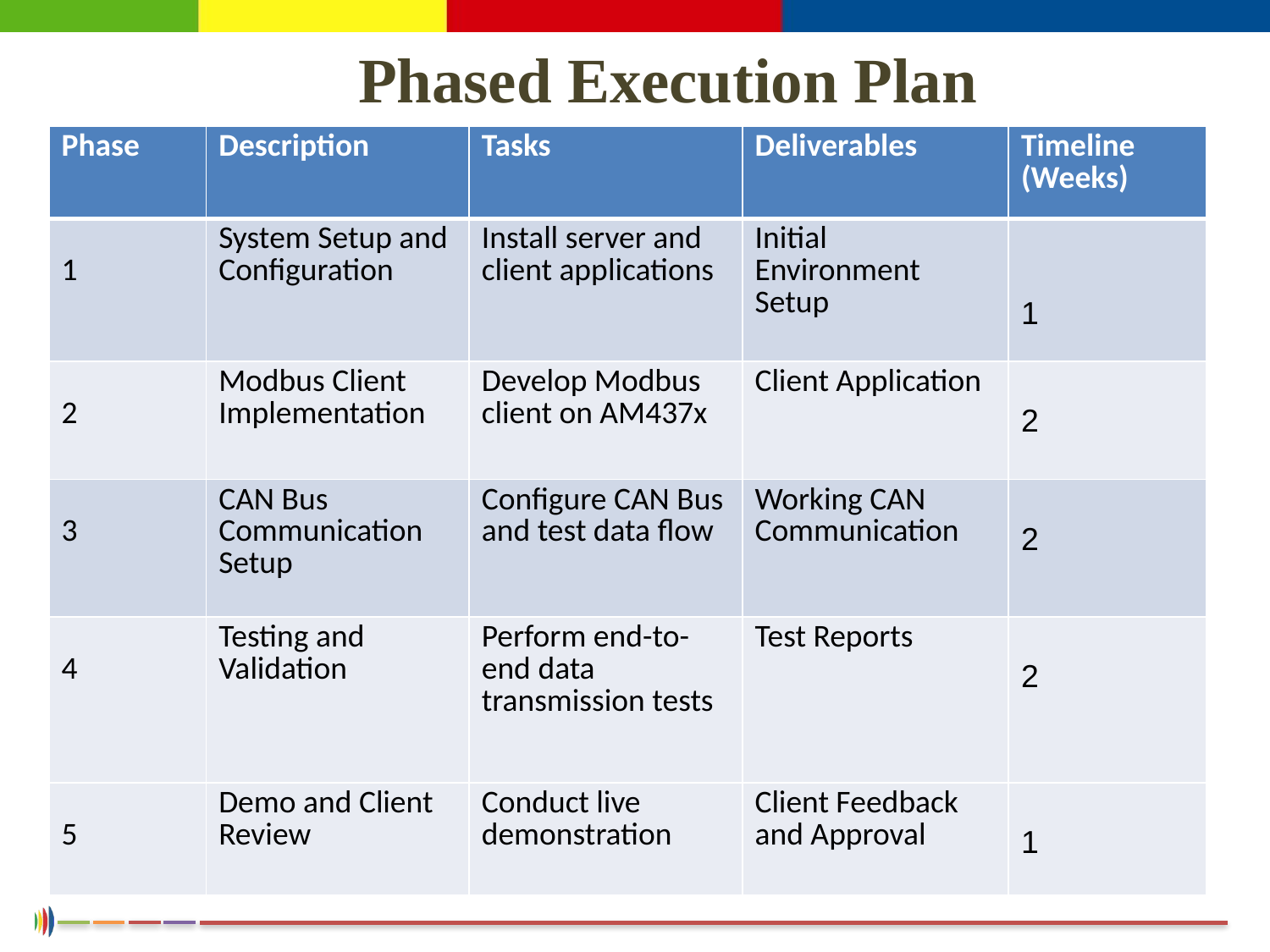

Phased Execution Plan
| Phase | Description | Tasks | Deliverables | Timeline (Weeks) |
| --- | --- | --- | --- | --- |
| 1 | System Setup and Configuration | Install server and client applications | Initial Environment Setup | 1 |
| 2 | Modbus Client Implementation | Develop Modbus client on AM437x | Client Application | 2 |
| 3 | CAN Bus Communication Setup | Configure CAN Bus and test data flow | Working CAN Communication | 2 |
| 4 | Testing and Validation | Perform end-to-end data transmission tests | Test Reports | 2 |
| 5 | Demo and Client Review | Conduct live demonstration | Client Feedback and Approval | 1 |